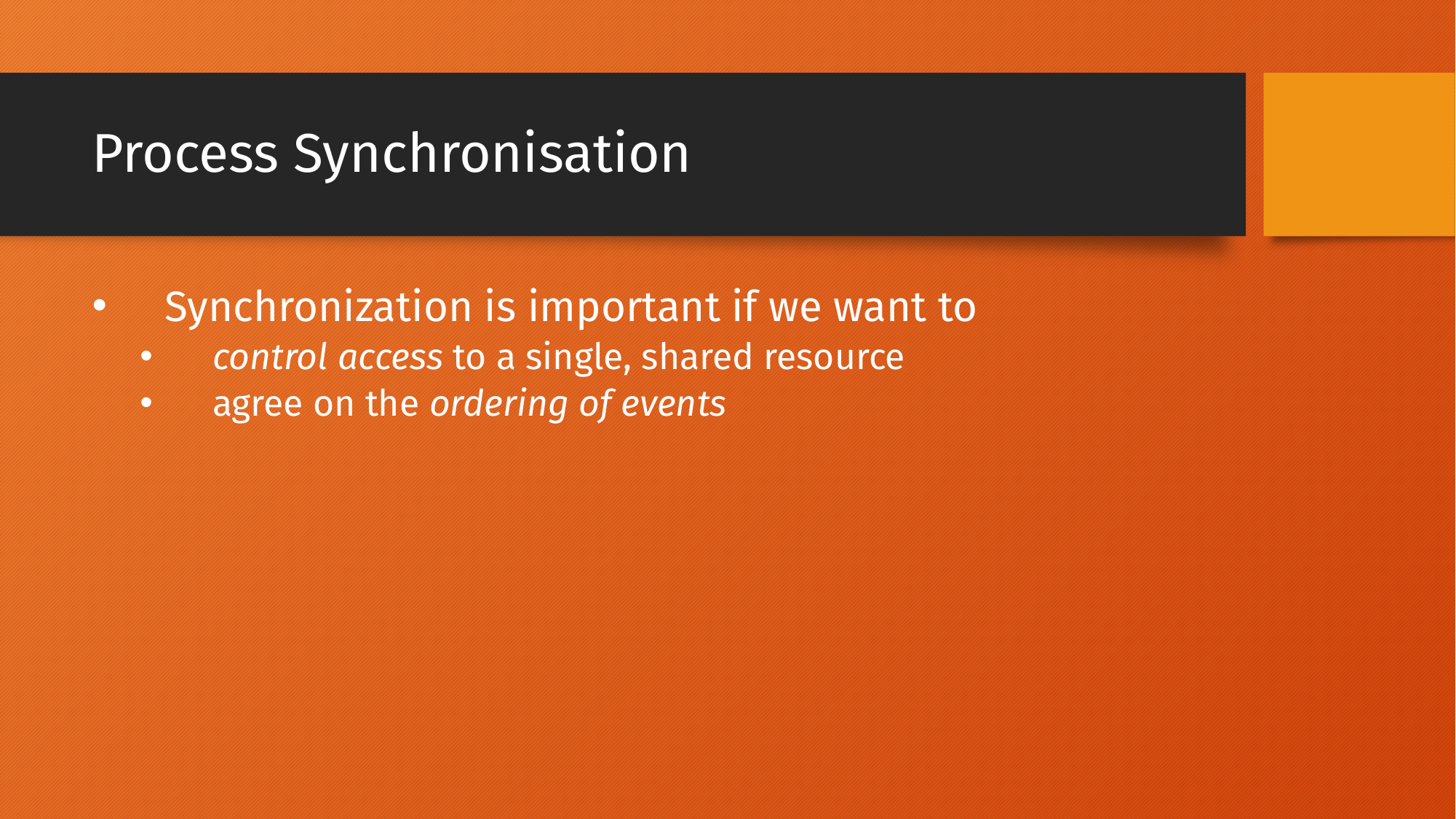

# Process Synchronisation
Synchronization is important if we want to
control access to a single, shared resource
agree on the ordering of events